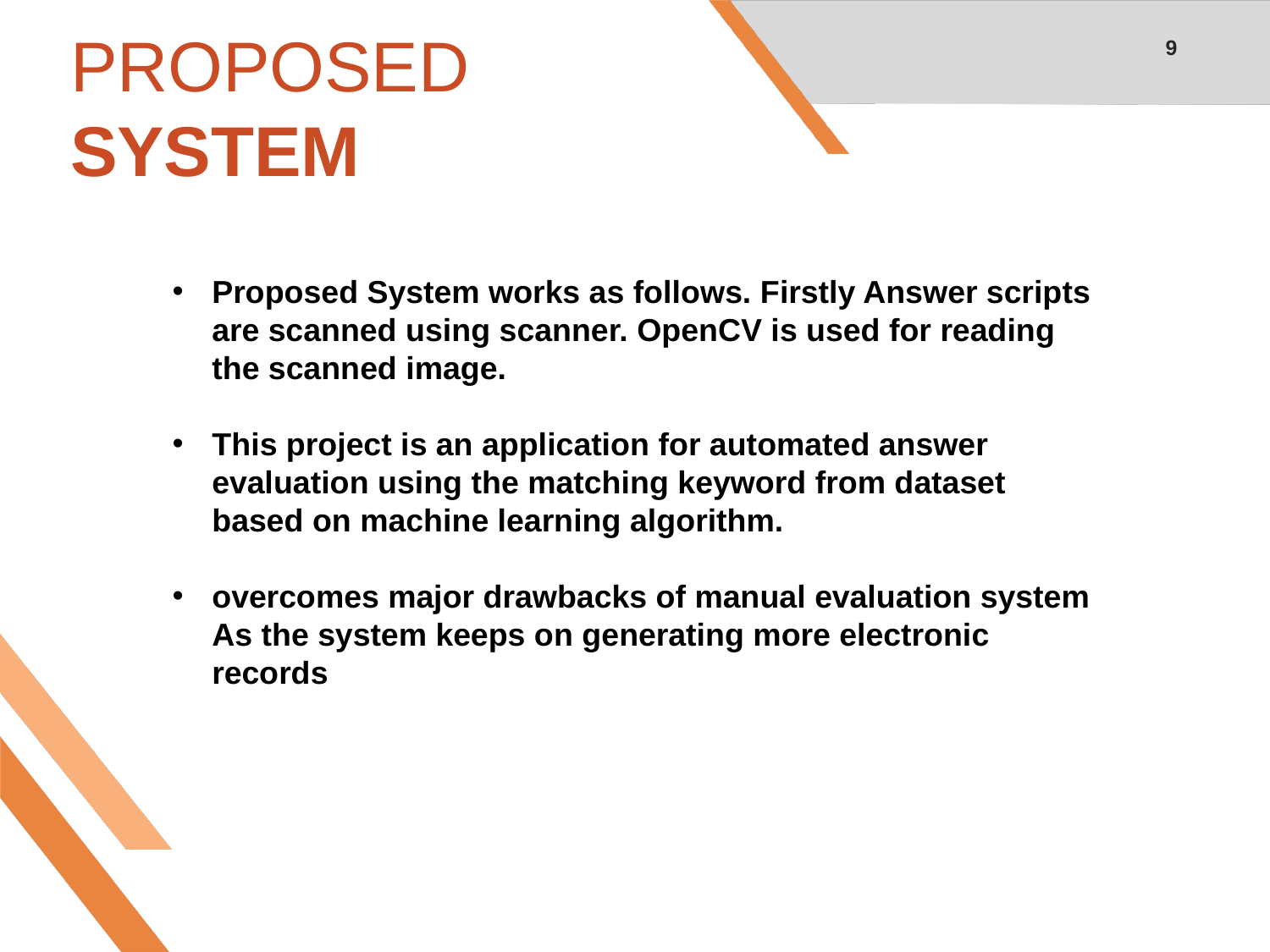

9
# PROPOSED SYSTEM
Proposed System works as follows. Firstly Answer scripts are scanned using scanner. OpenCV is used for reading the scanned image.

This project is an application for automated answer evaluation using the matching keyword from dataset based on machine learning algorithm.

overcomes major drawbacks of manual evaluation system As the system keeps on generating more electronic records